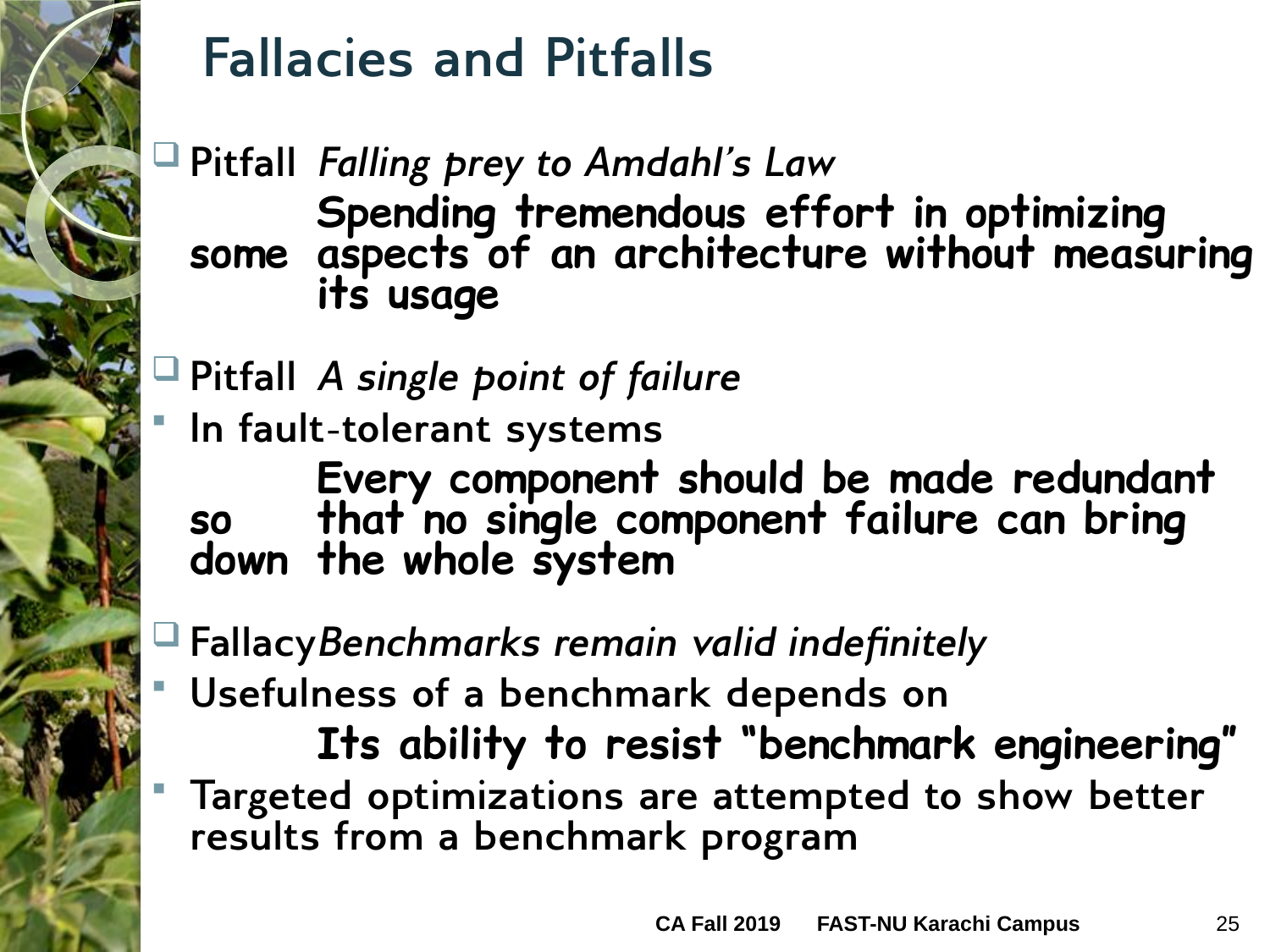

# Fallacies and Pitfalls
Pitfall	Falling prey to Amdahl’s Law
		Spending tremendous effort in optimizing some 	aspects of an architecture without measuring 	its usage

Pitfall	A single point of failure
In fault-tolerant systems
		Every component should be made redundant so 	that no single component failure can bring down 	the whole system

Fallacy	Benchmarks remain valid indefinitely
Usefulness of a benchmark depends on
		Its ability to resist “benchmark engineering”
Targeted optimizations are attempted to show better results from a benchmark program
CA Fall 2019
25
FAST-NU Karachi Campus